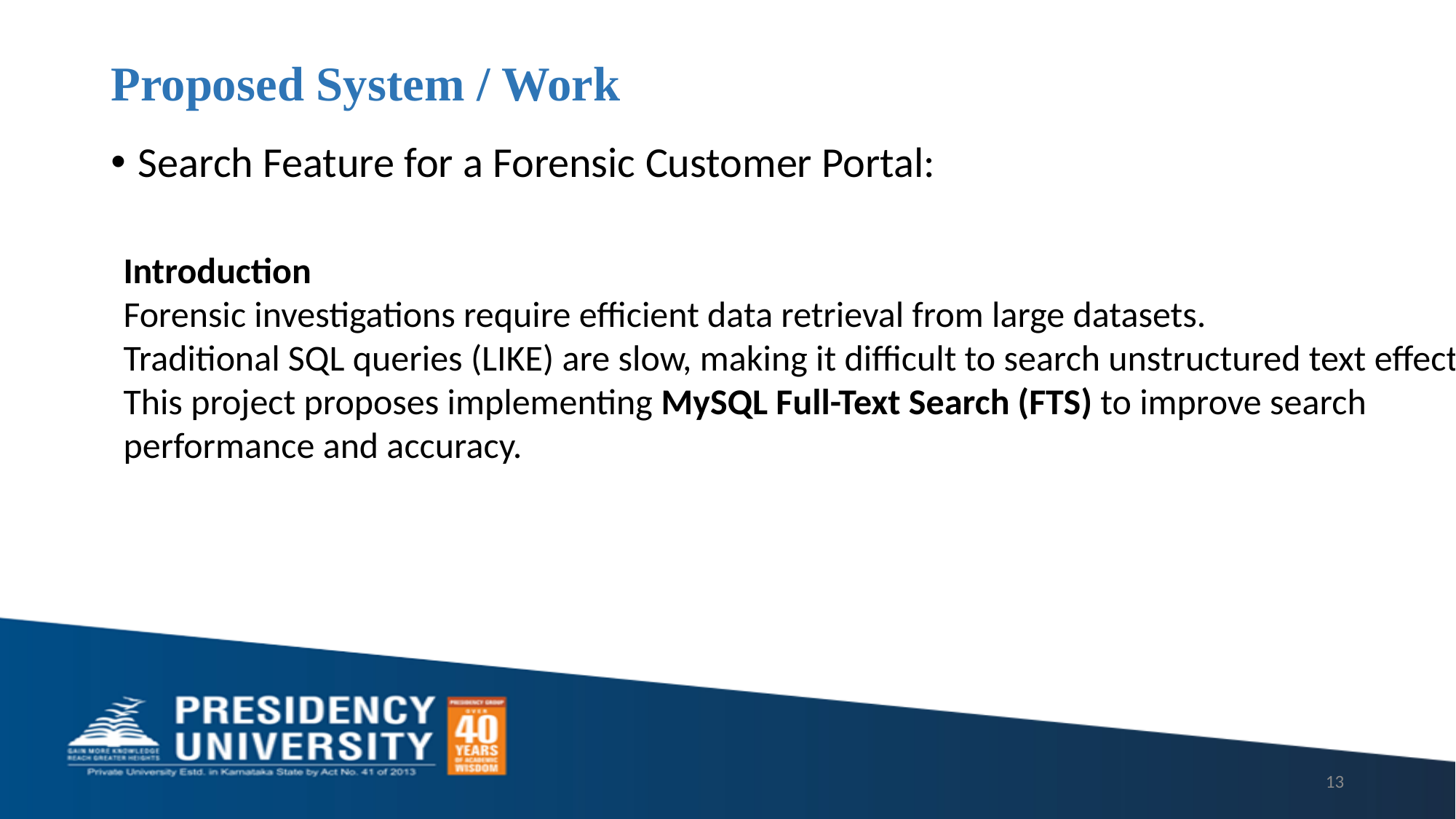

# Proposed System / Work
Search Feature for a Forensic Customer Portal:

Introduction
Forensic investigations require efficient data retrieval from large datasets.
Traditional SQL queries (LIKE) are slow, making it difficult to search unstructured text effectively.
This project proposes implementing MySQL Full-Text Search (FTS) to improve search performance and accuracy.
13